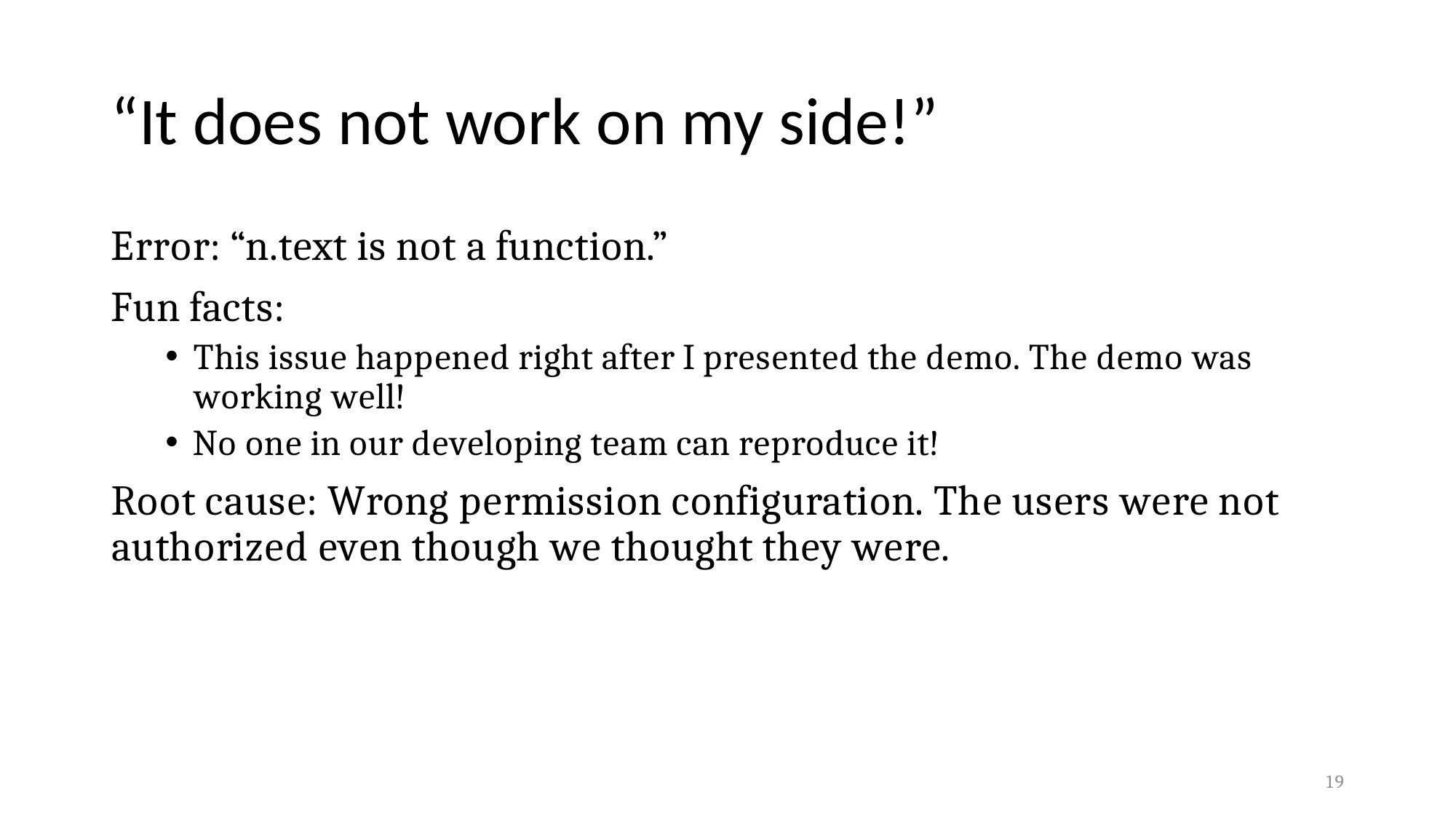

# “It does not work on my side!”
Error: “n.text is not a function.”
Fun facts:
This issue happened right after I presented the demo. The demo was working well!
No one in our developing team can reproduce it!
Root cause: Wrong permission configuration. The users were not authorized even though we thought they were.
19